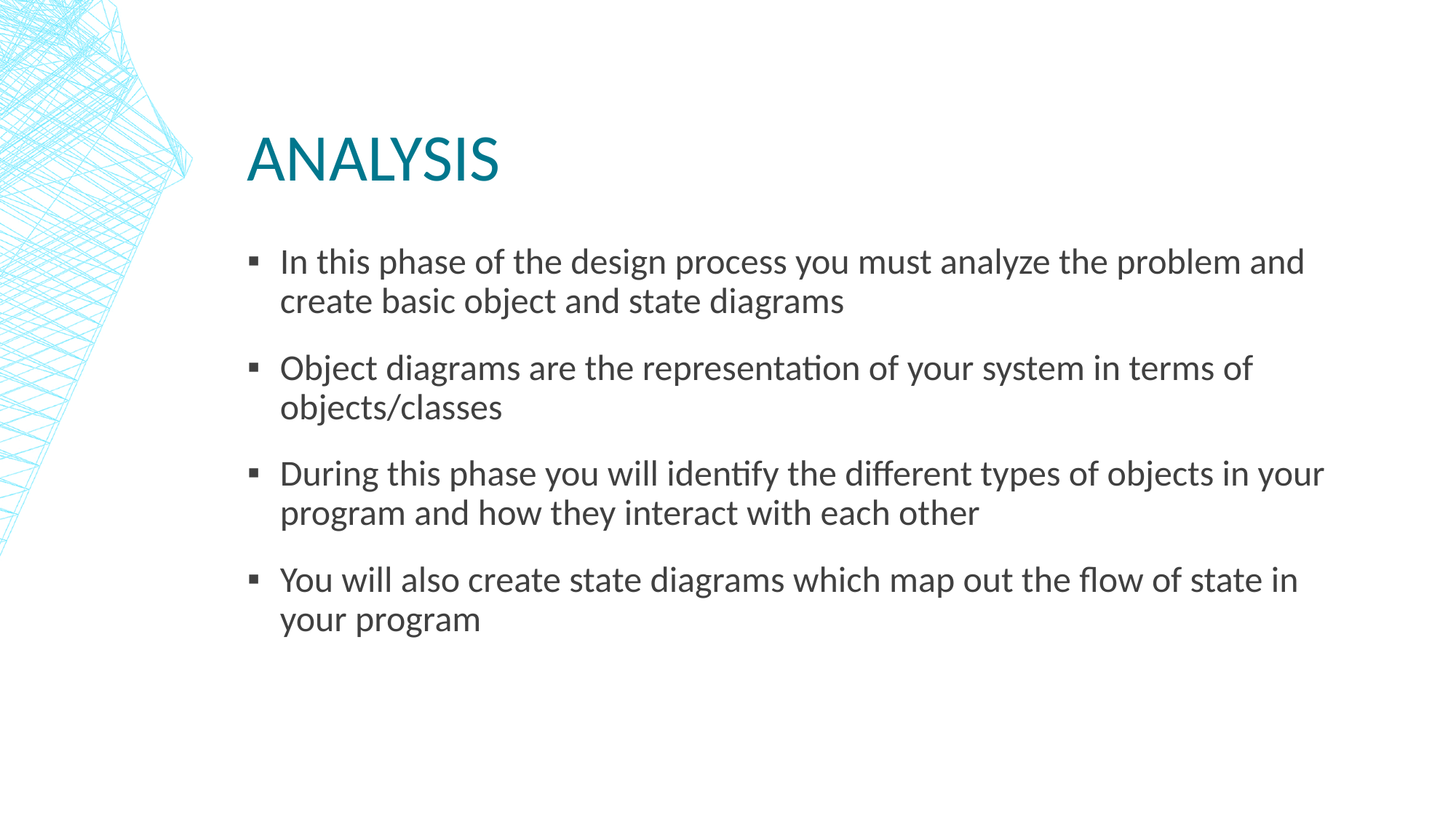

# Analysis
In this phase of the design process you must analyze the problem and create basic object and state diagrams
Object diagrams are the representation of your system in terms of objects/classes
During this phase you will identify the different types of objects in your program and how they interact with each other
You will also create state diagrams which map out the flow of state in your program